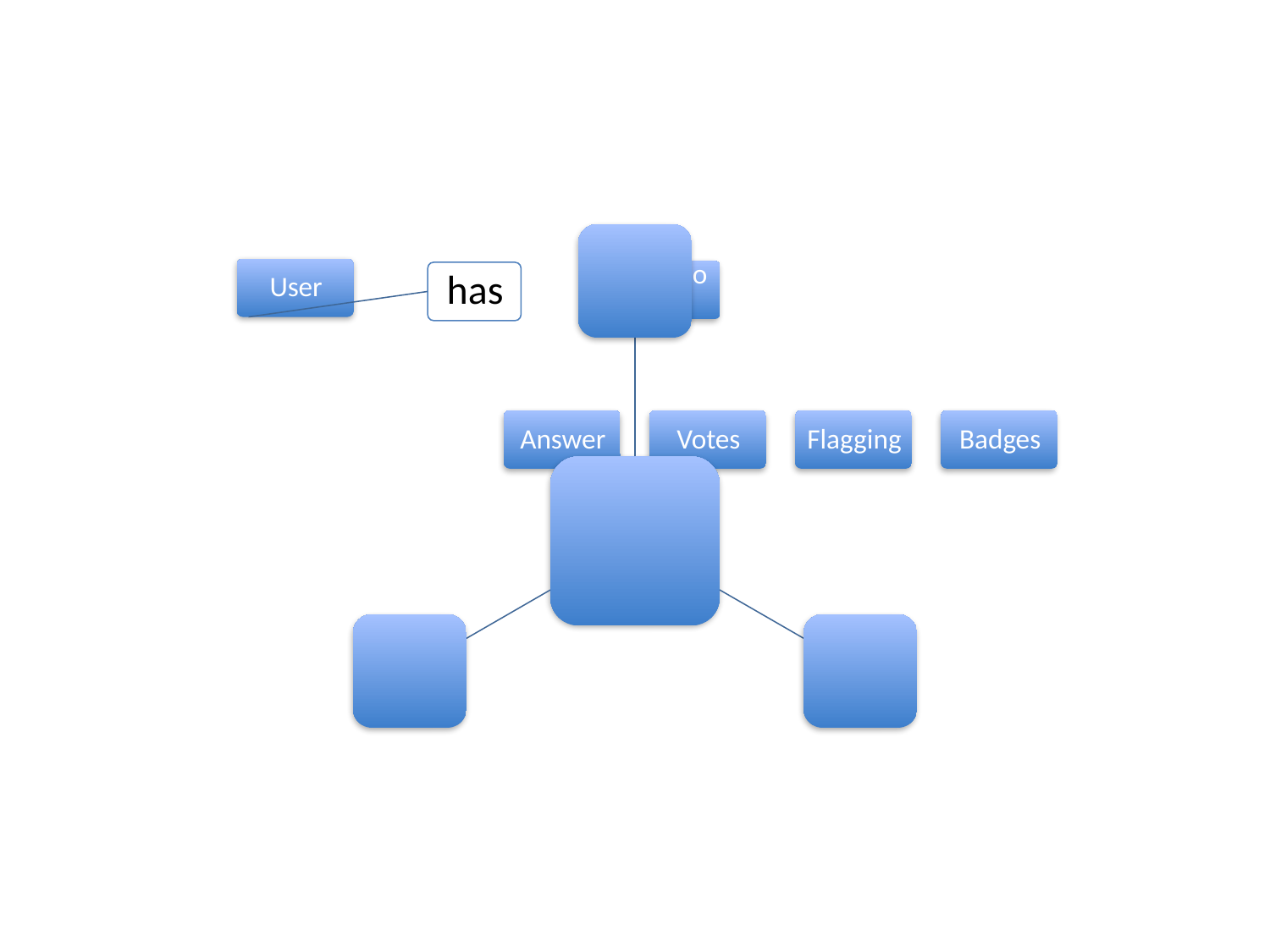

User
has
Question
Answer
Votes
Flagging
Badges